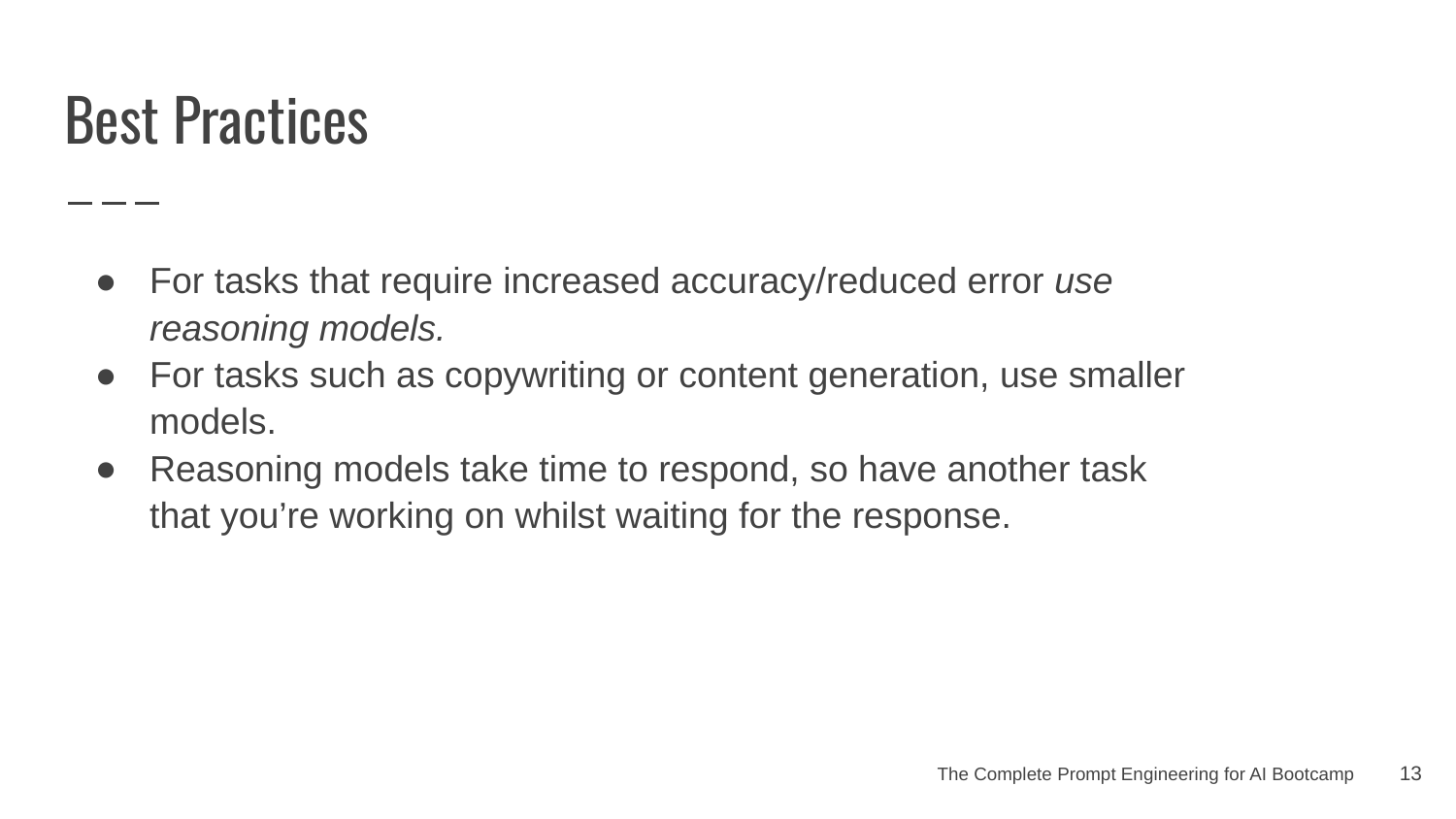

# Best Practices
For tasks that require increased accuracy/reduced error use reasoning models.
For tasks such as copywriting or content generation, use smaller models.
Reasoning models take time to respond, so have another task that you’re working on whilst waiting for the response.
13